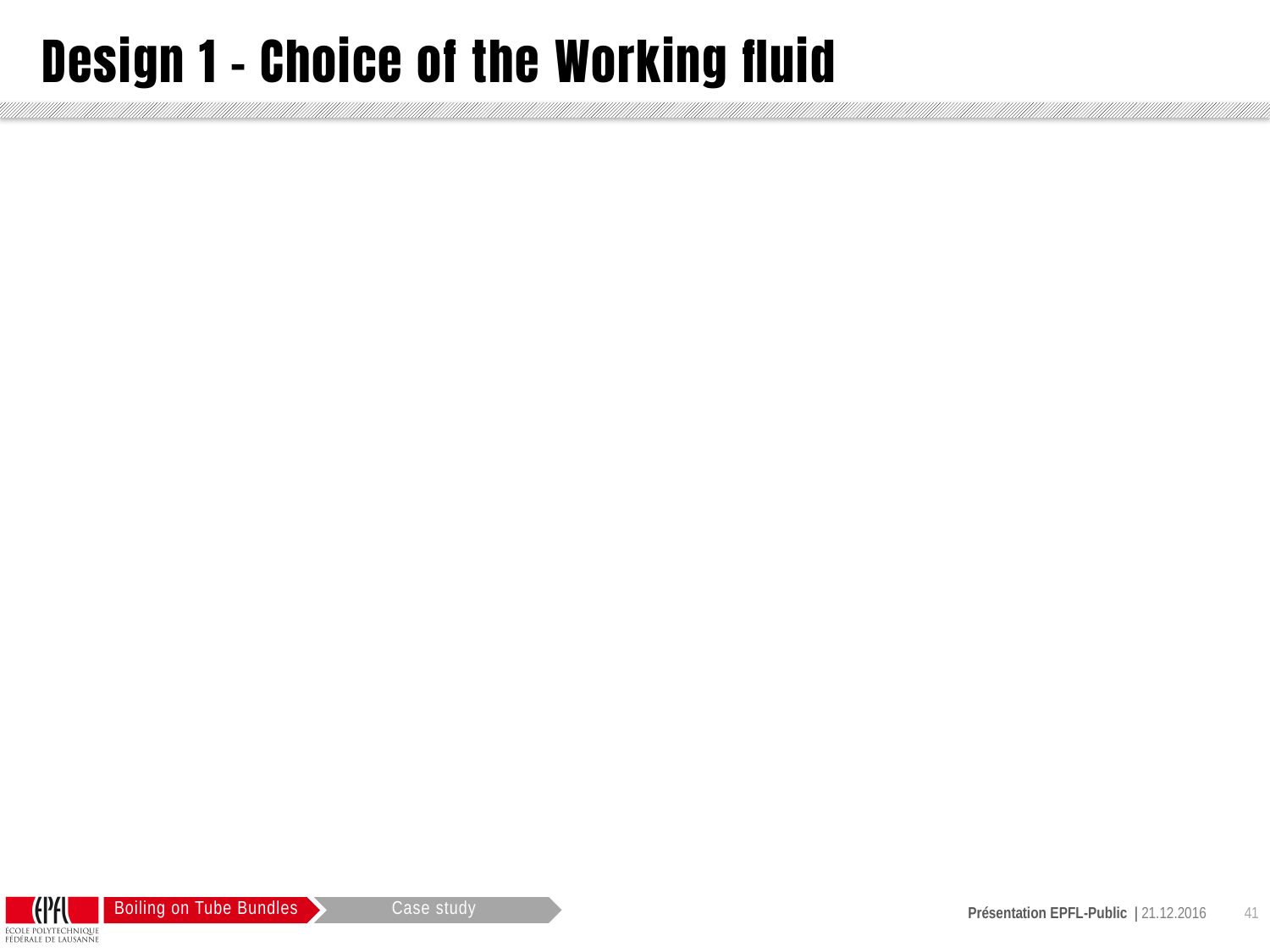

# Design 1 – Choice of the Working fluid

Case study